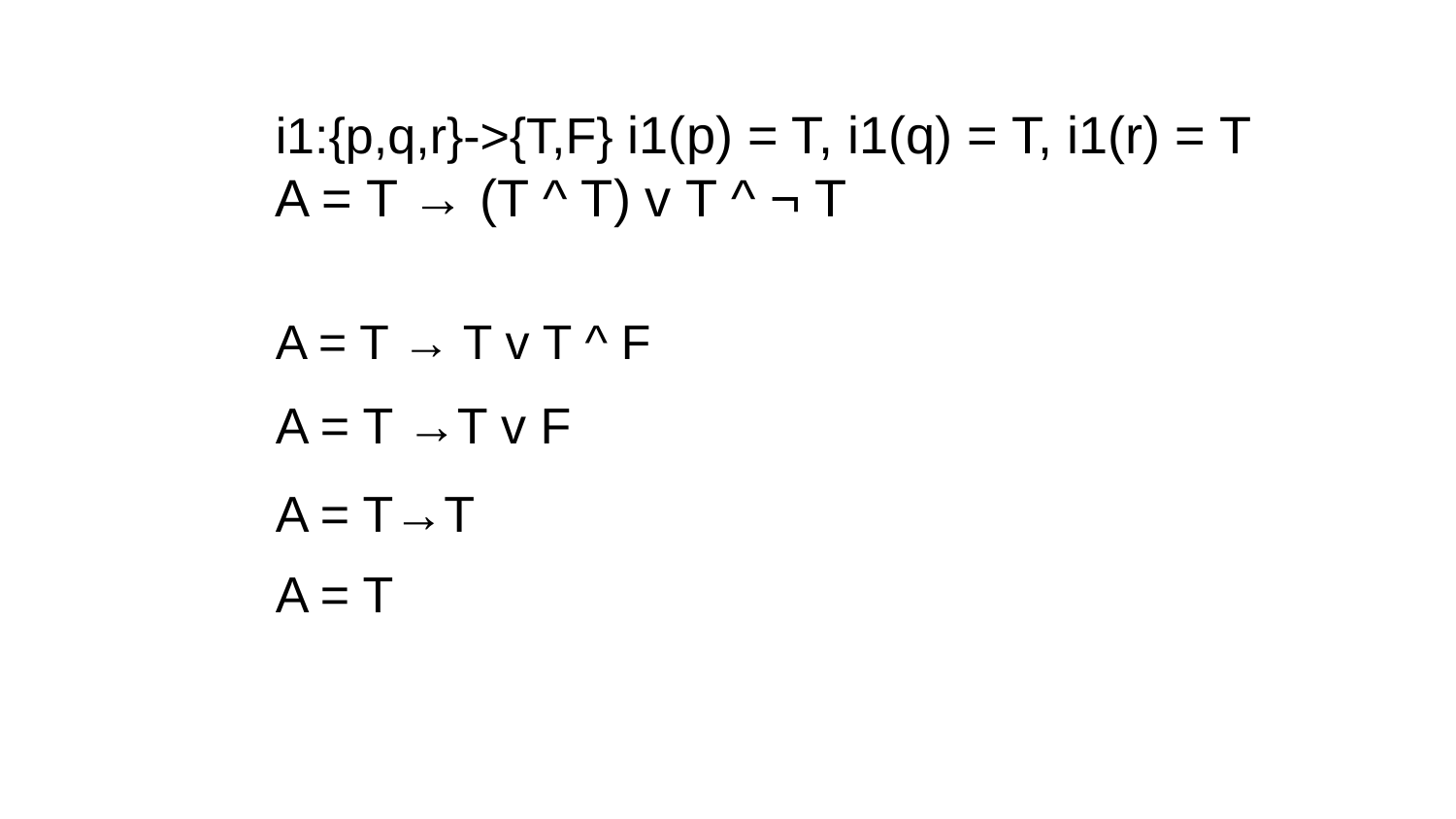

i1:{p,q,r}->{T,F} i1(p) = T, i1(q) = T, i1(r) = T
A = T → (T ^ T) v T ^ ¬ T
A = T → T v T ^ F
A = T →T v F
A = T→T
A = T